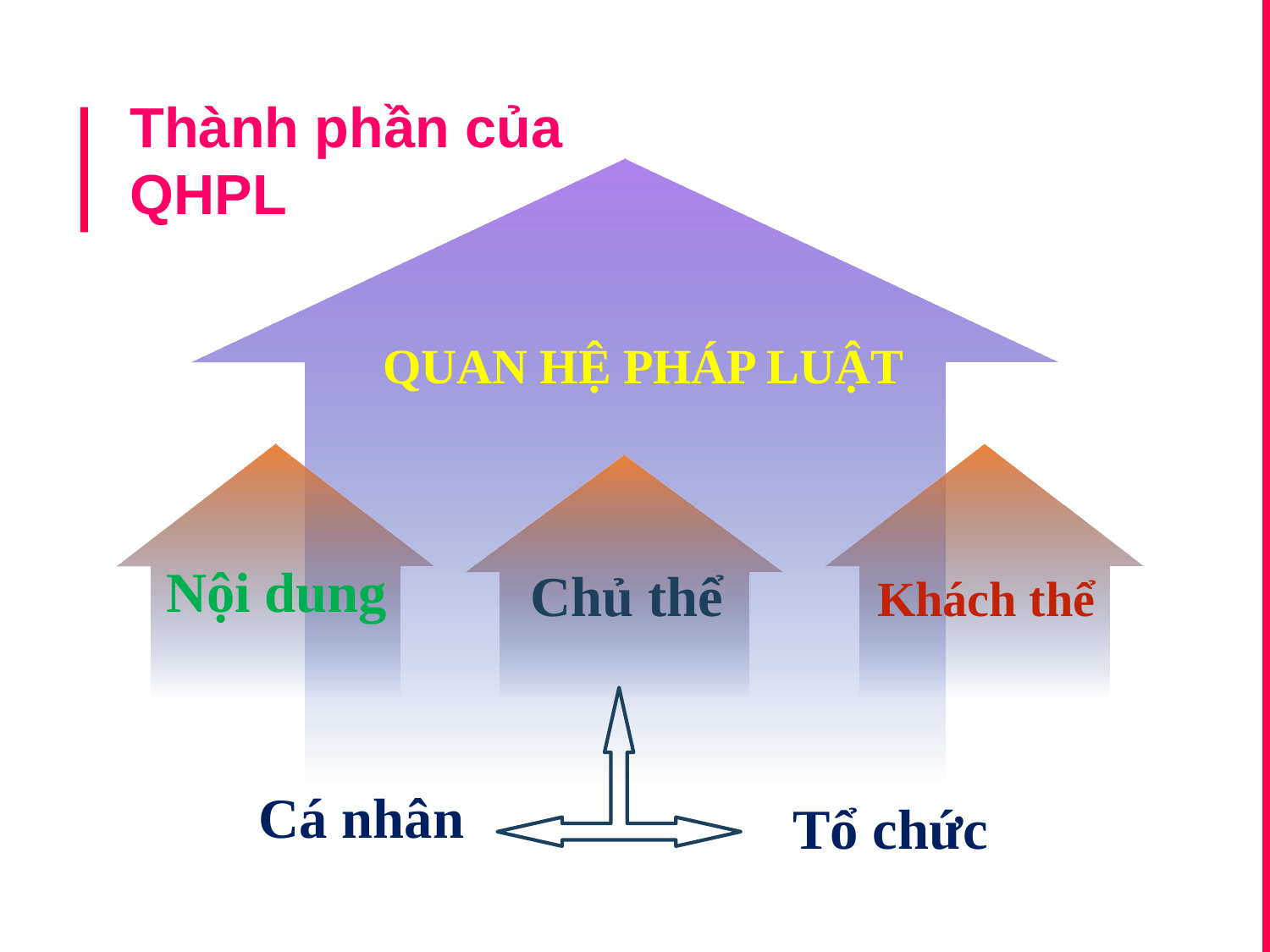

# Thành phần của QHPL

QUAN HỆ PHÁP LUẬT

Nội dung
Chủ thể
Khách thể

Cá nhân
Tổ chức